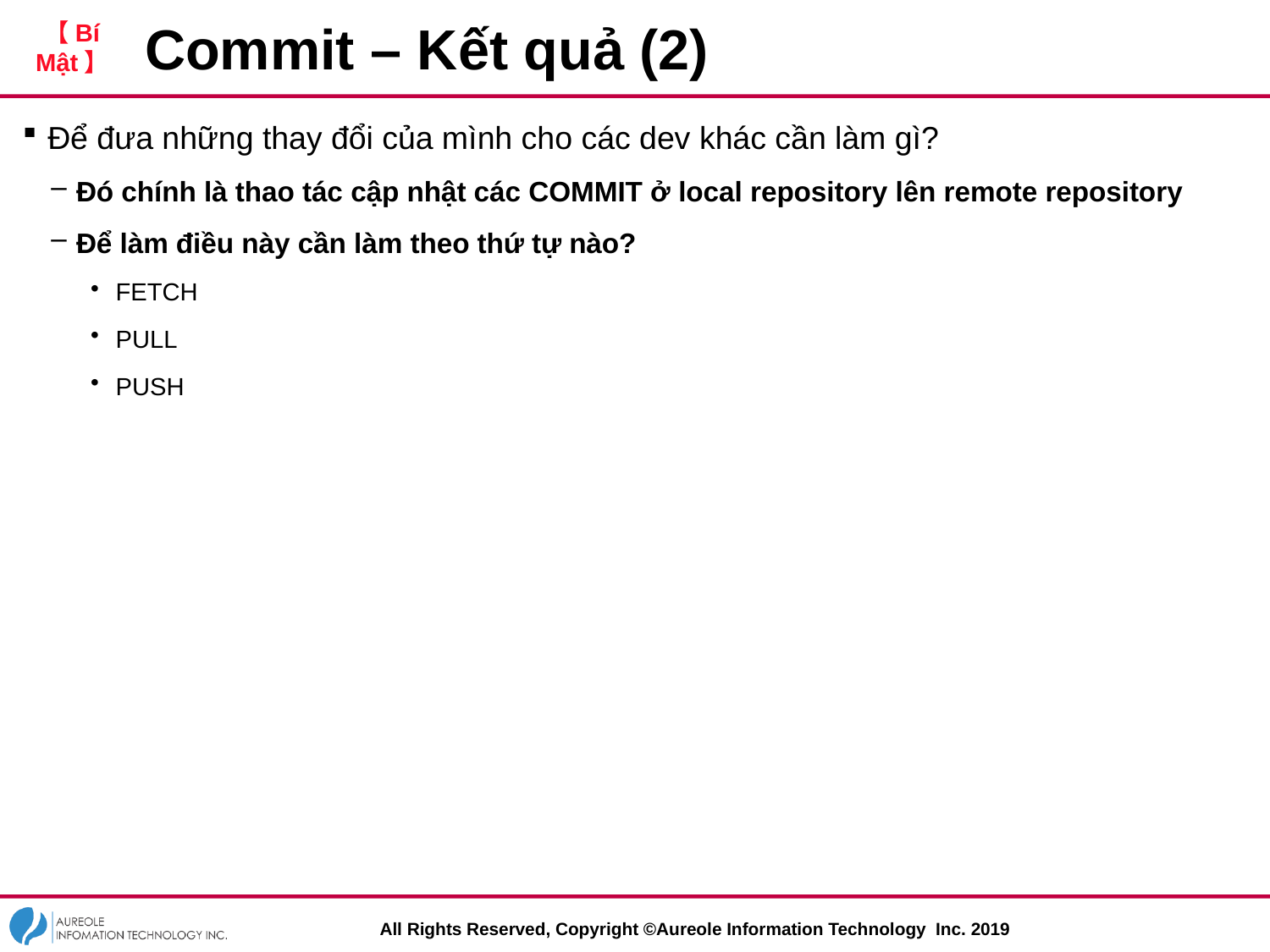

# Commit – Kết quả (2)
Để đưa những thay đổi của mình cho các dev khác cần làm gì?
Đó chính là thao tác cập nhật các COMMIT ở local repository lên remote repository
Để làm điều này cần làm theo thứ tự nào?
FETCH
PULL
PUSH